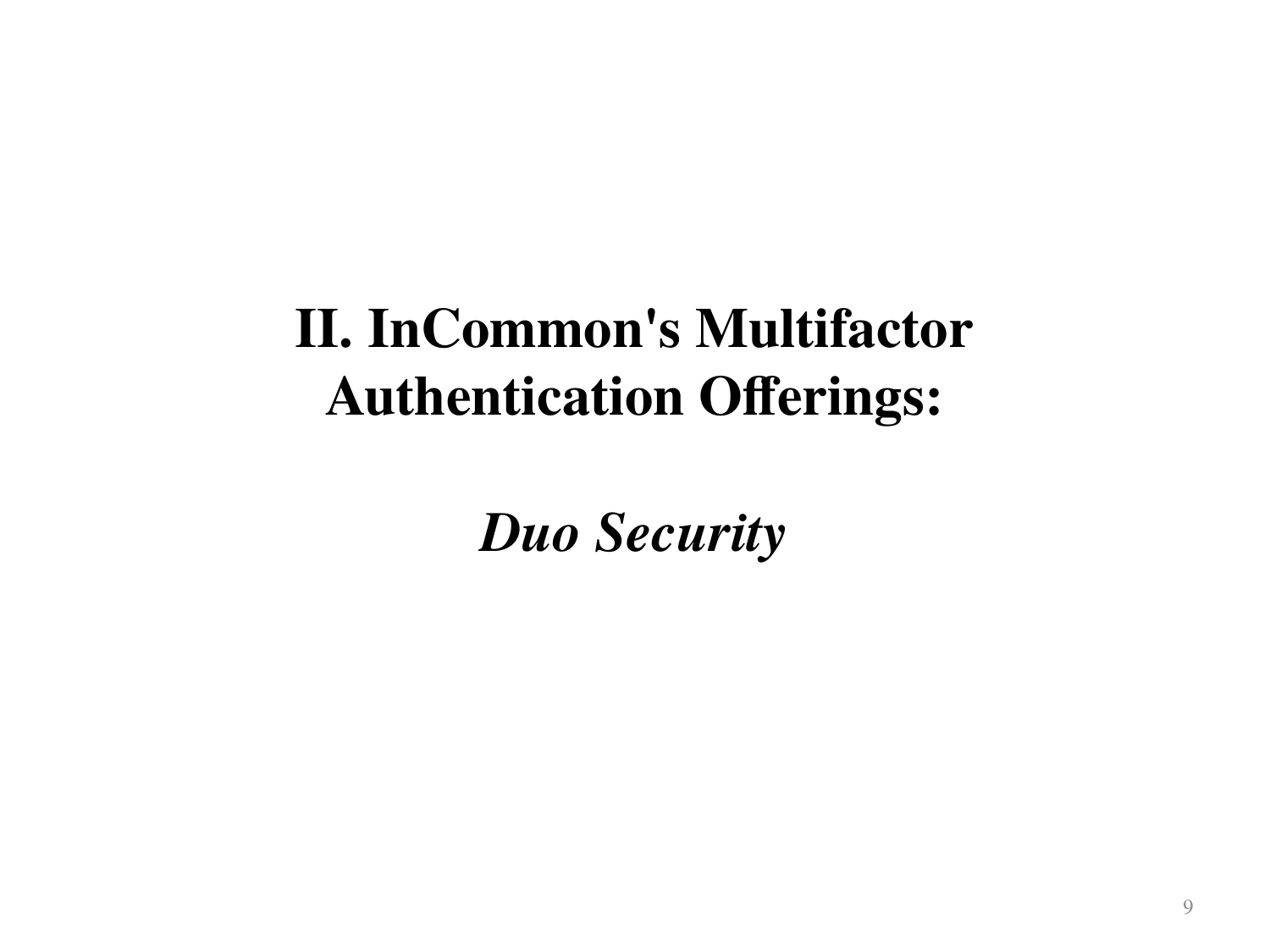

# II. InCommon's Multifactor Authentication Offerings: Duo Security
9